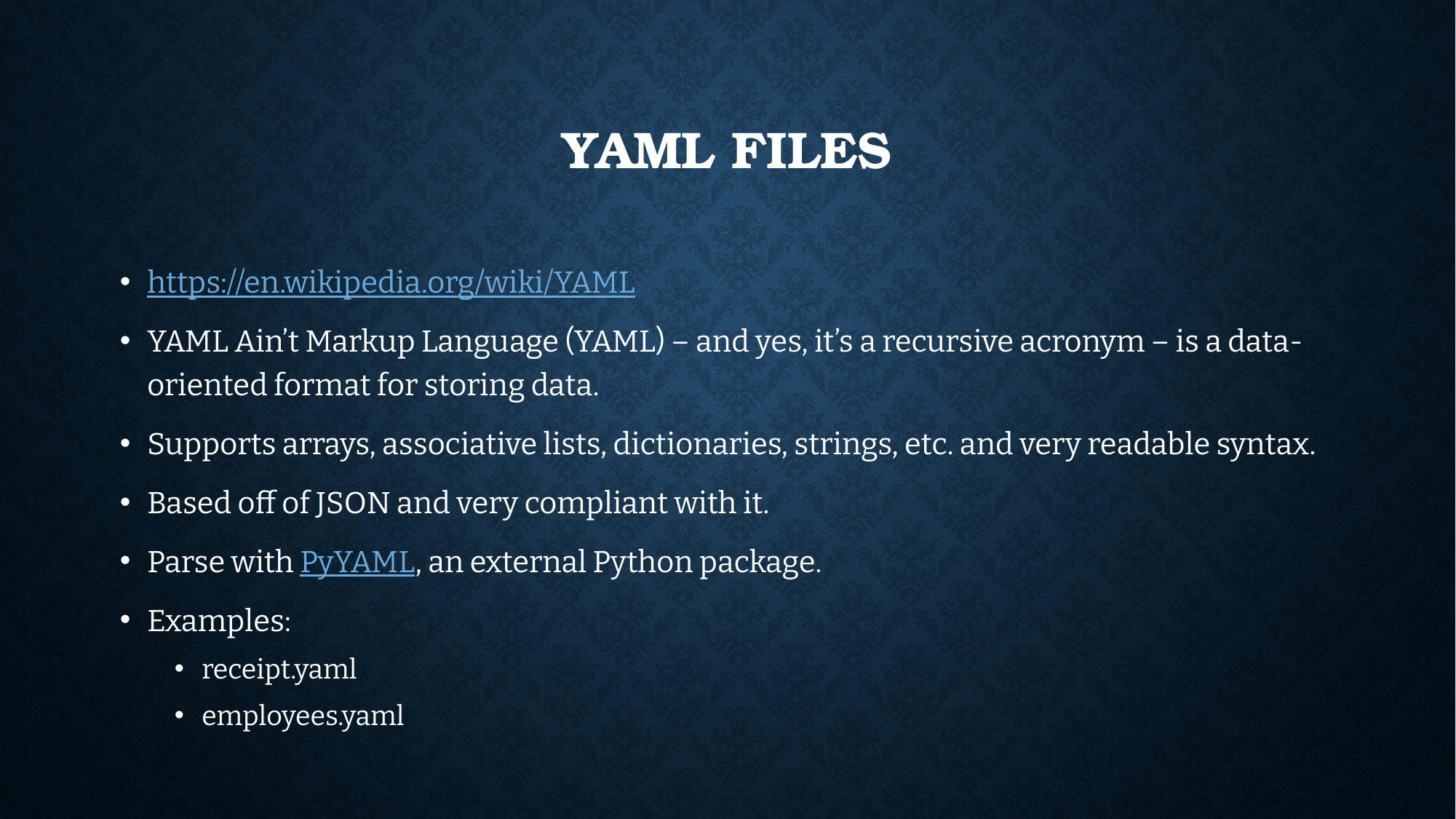

# Yaml files
https://en.wikipedia.org/wiki/YAML
YAML Ain’t Markup Language (YAML) – and yes, it’s a recursive acronym – is a data-oriented format for storing data.
Supports arrays, associative lists, dictionaries, strings, etc. and very readable syntax.
Based off of JSON and very compliant with it.
Parse with PyYAML, an external Python package.
Examples:
receipt.yaml
employees.yaml